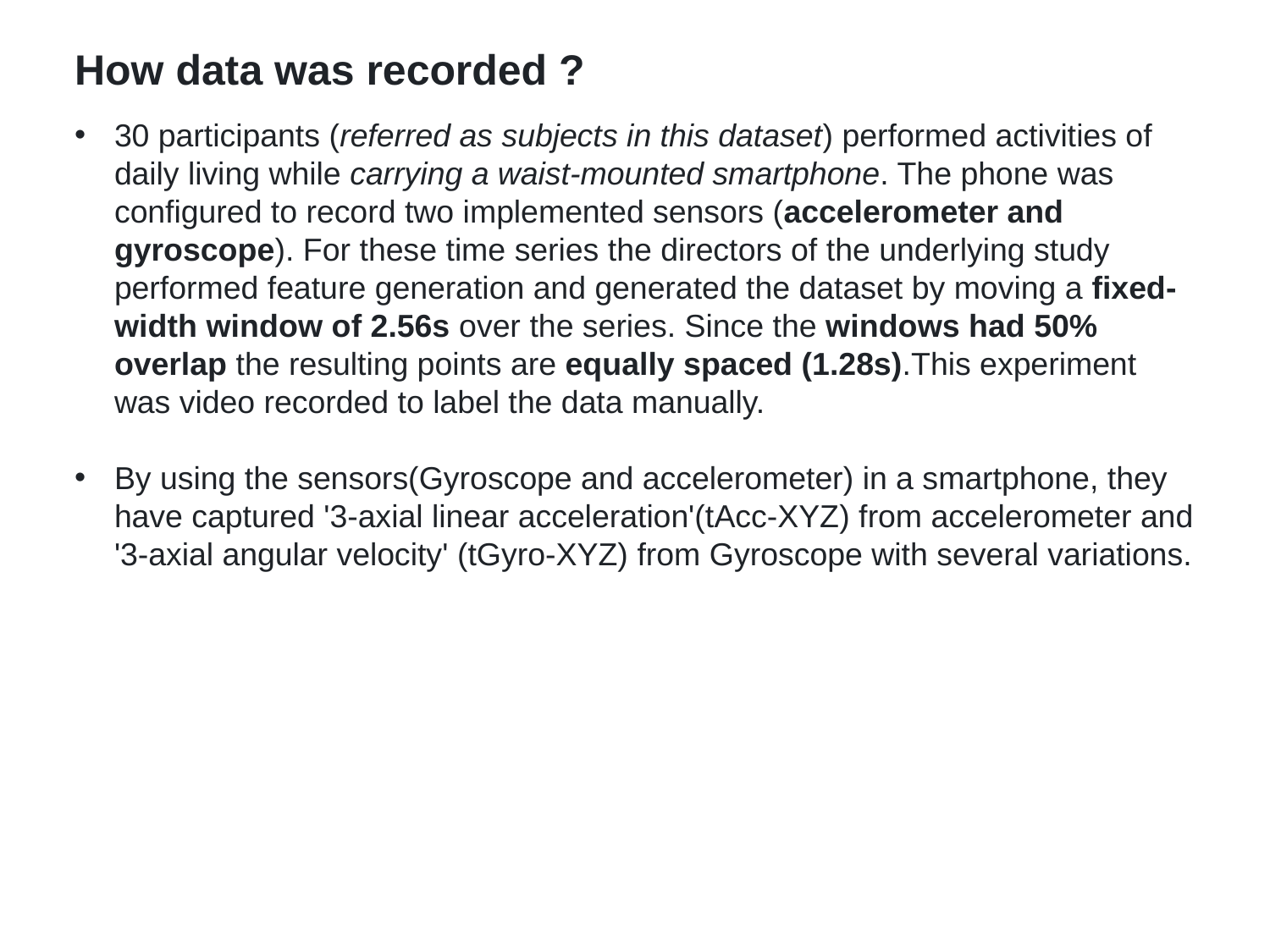

How data was recorded ?
30 participants (referred as subjects in this dataset) performed activities of daily living while carrying a waist-mounted smartphone. The phone was configured to record two implemented sensors (accelerometer and gyroscope). For these time series the directors of the underlying study performed feature generation and generated the dataset by moving a fixed-width window of 2.56s over the series. Since the windows had 50% overlap the resulting points are equally spaced (1.28s).This experiment was video recorded to label the data manually.

By using the sensors(Gyroscope and accelerometer) in a smartphone, they have captured '3-axial linear acceleration'(tAcc-XYZ) from accelerometer and '3-axial angular velocity' (tGyro-XYZ) from Gyroscope with several variations.